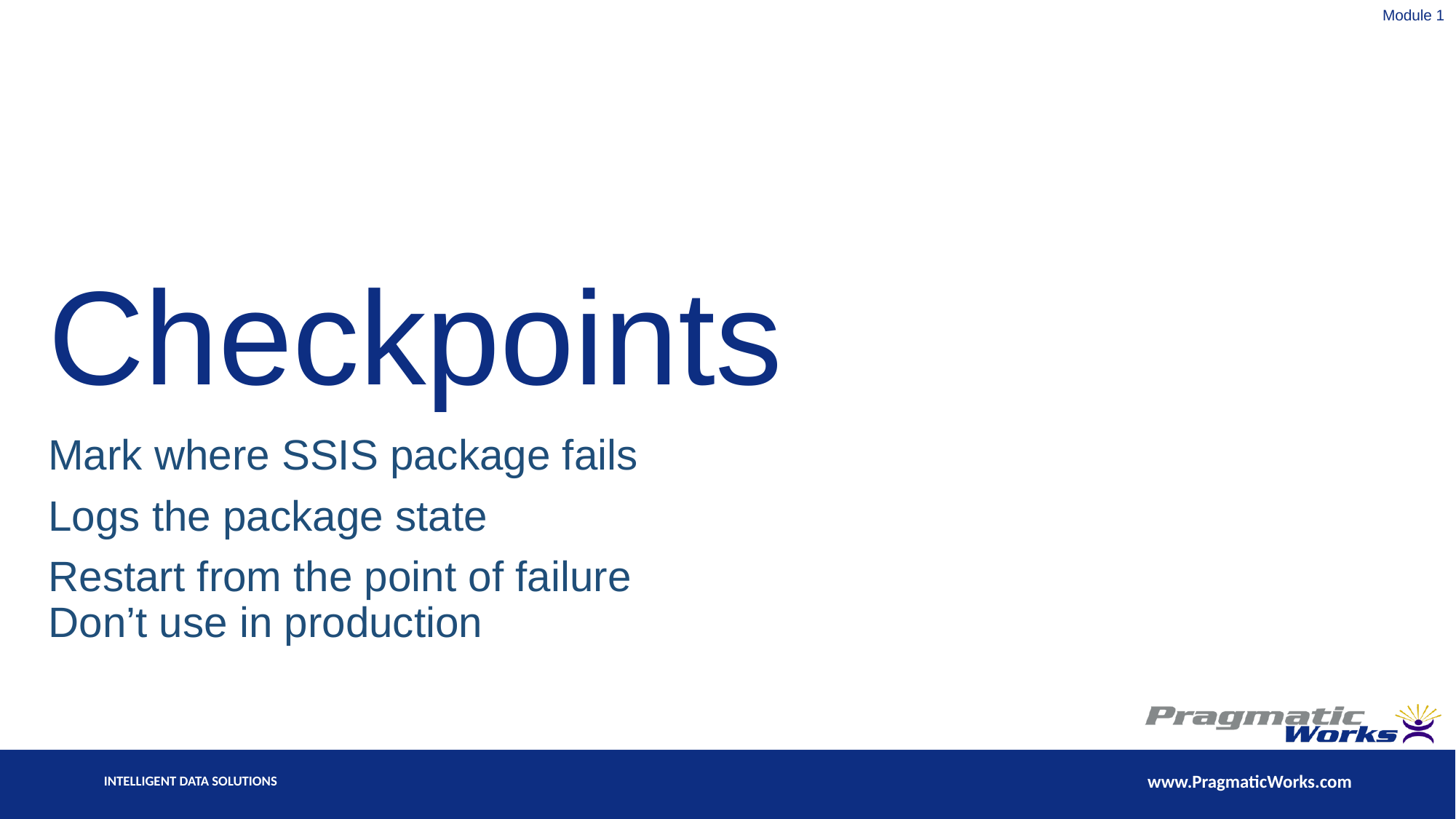

Module 1
# Checkpoints
Mark where SSIS package fails
Logs the package state
Restart from the point of failure
Don’t use in production